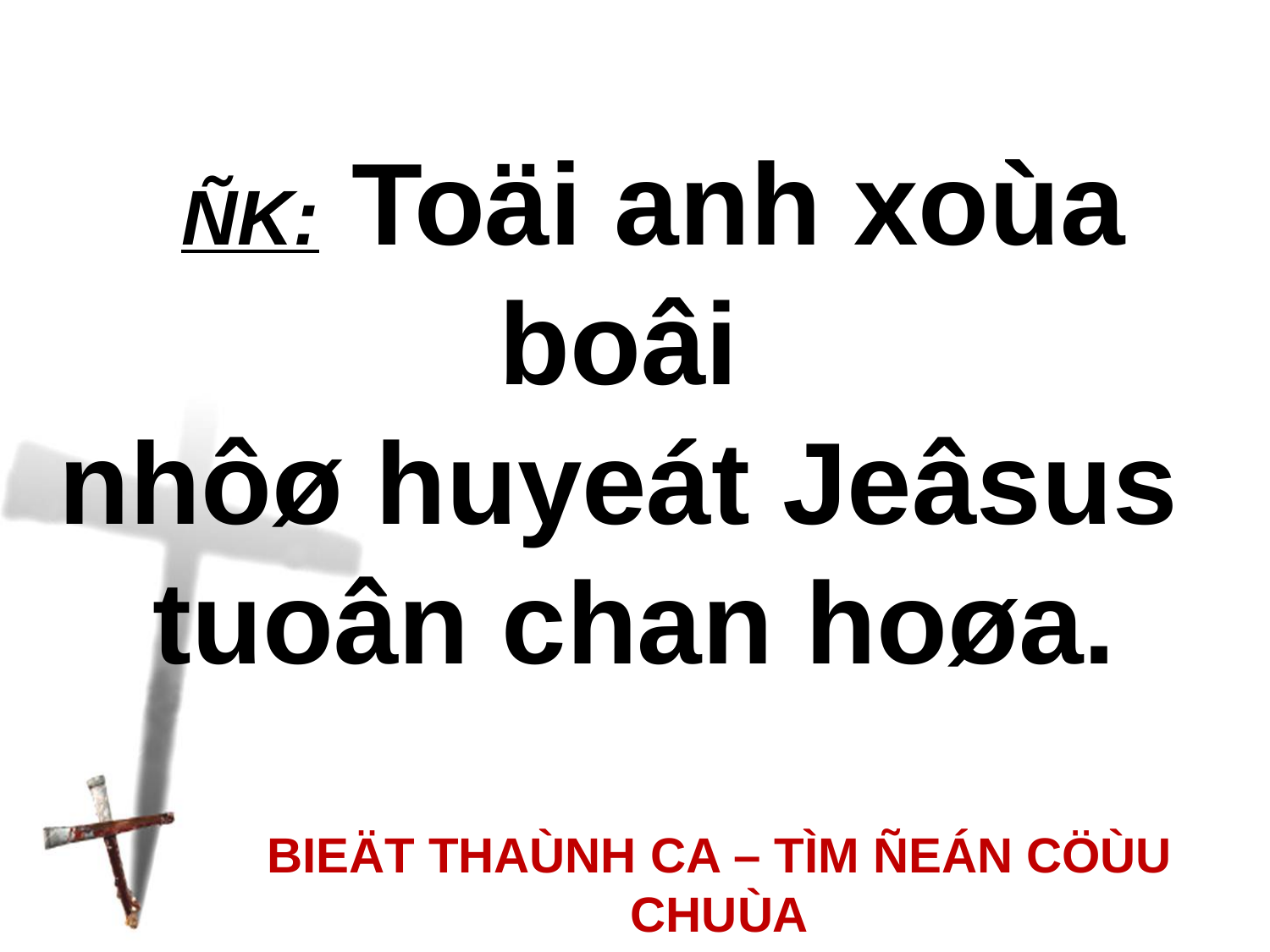

ÑK: Toäi anh xoùa boâi
nhôø huyeát Jeâsus
tuoân chan hoøa.
BIEÄT THAÙNH CA – TÌM ÑEÁN CÖÙU CHUÙA